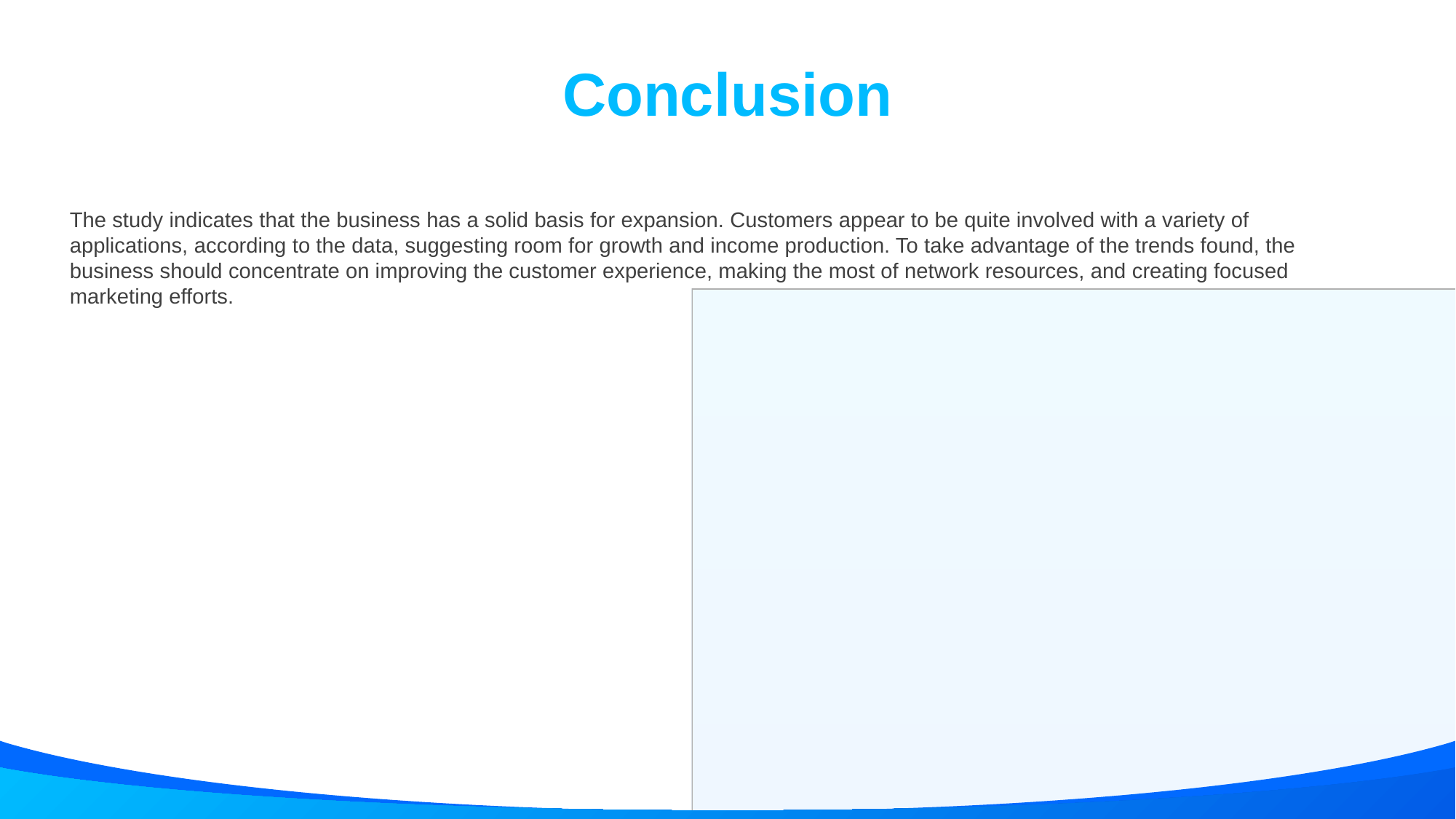

Conclusion
The study indicates that the business has a solid basis for expansion. Customers appear to be quite involved with a variety of applications, according to the data, suggesting room for growth and income production. To take advantage of the trends found, the business should concentrate on improving the customer experience, making the most of network resources, and creating focused marketing efforts.